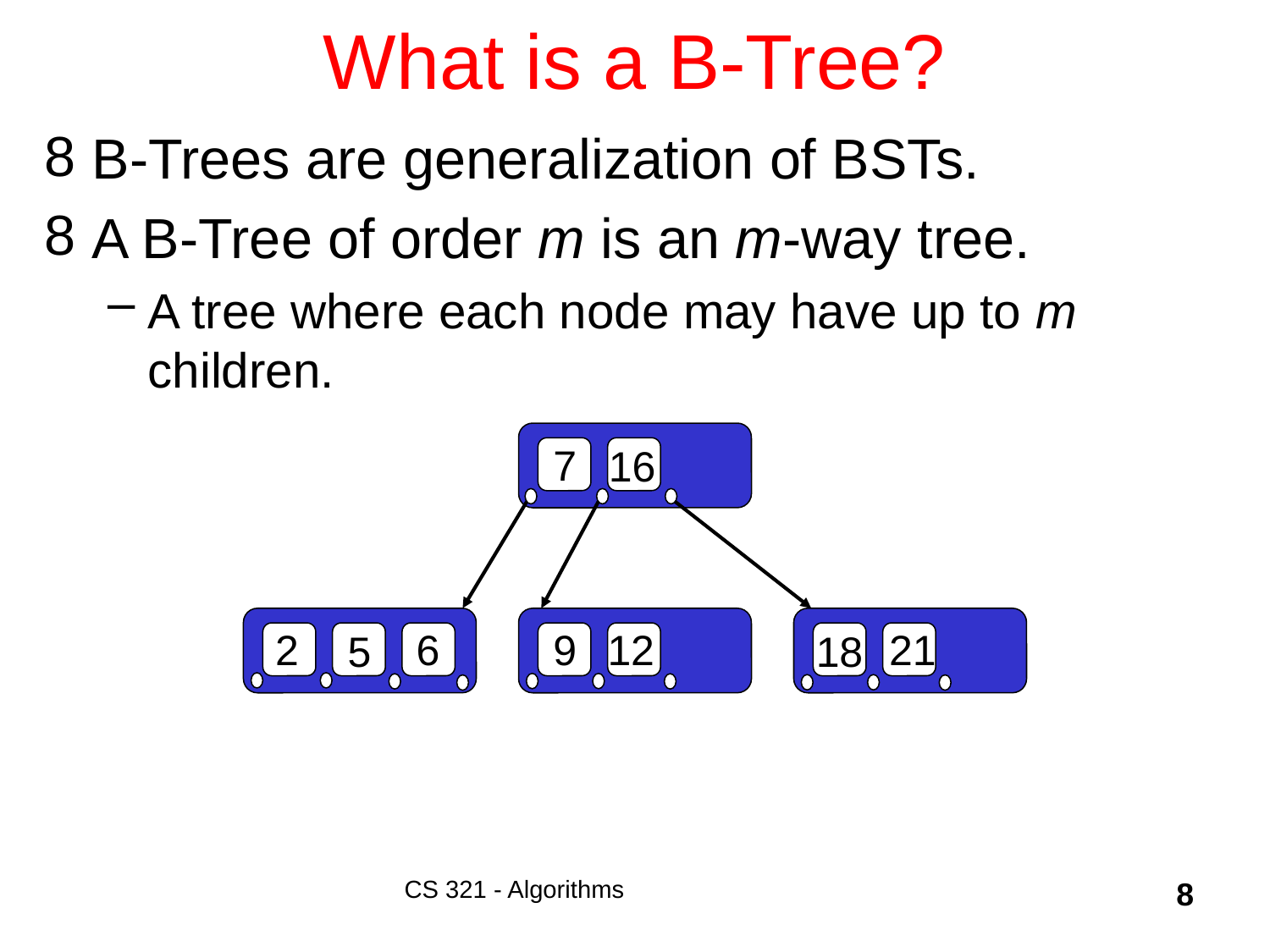

# What is a B-Tree?
B-Trees are generalization of BSTs.
A B-Tree of order m is an m-way tree.
A tree where each node may have up to m children.

7
16

6
9
21
2
12
18
5

CS 321 - Algorithms
8